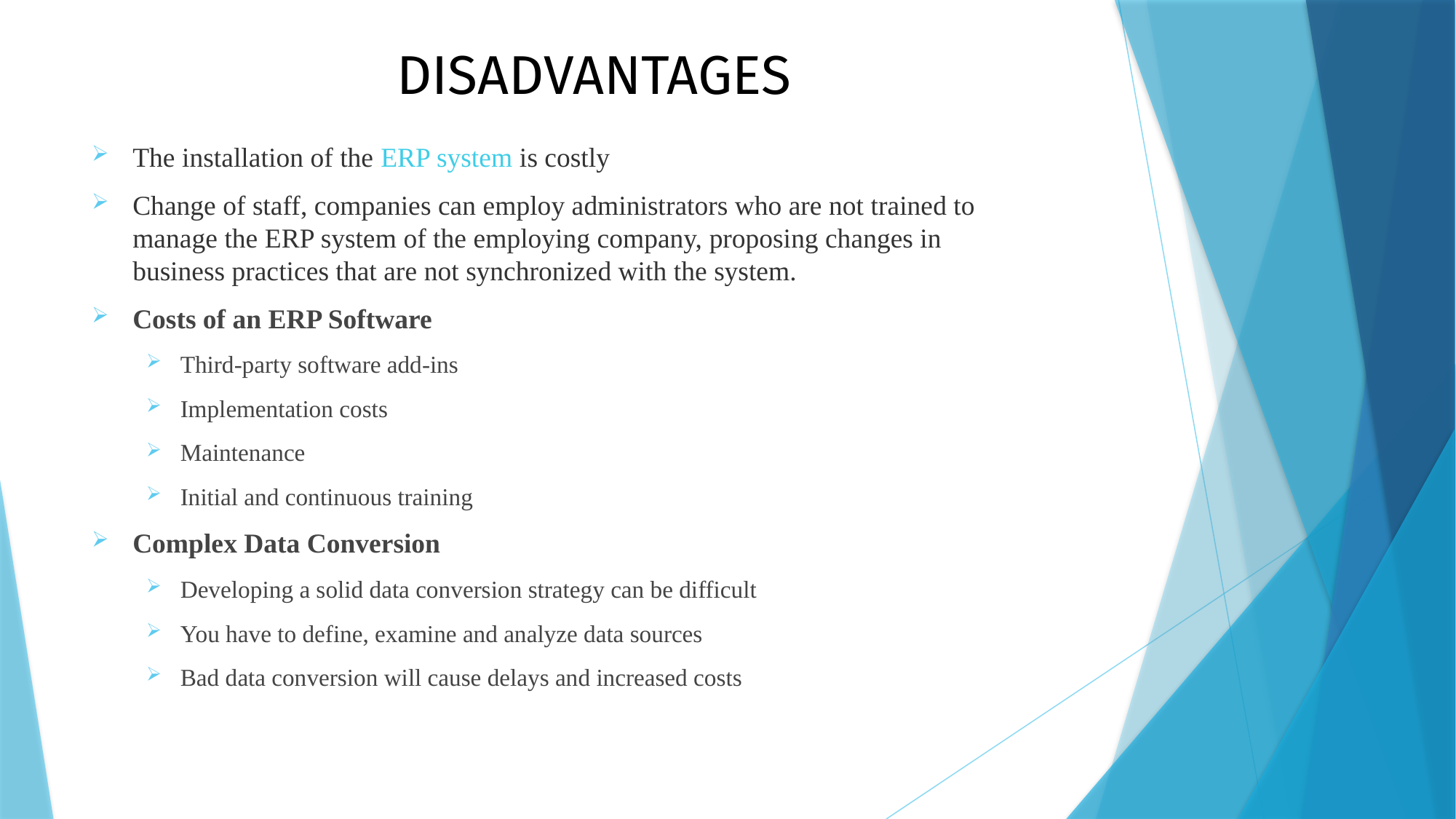

# DISADVANTAGES
The installation of the ERP system is costly
Change of staff, companies can employ administrators who are not trained to manage the ERP system of the employing company, proposing changes in business practices that are not synchronized with the system.
Costs of an ERP Software
Third-party software add-ins
Implementation costs
Maintenance
Initial and continuous training
Complex Data Conversion
Developing a solid data conversion strategy can be difficult
You have to define, examine and analyze data sources
Bad data conversion will cause delays and increased costs